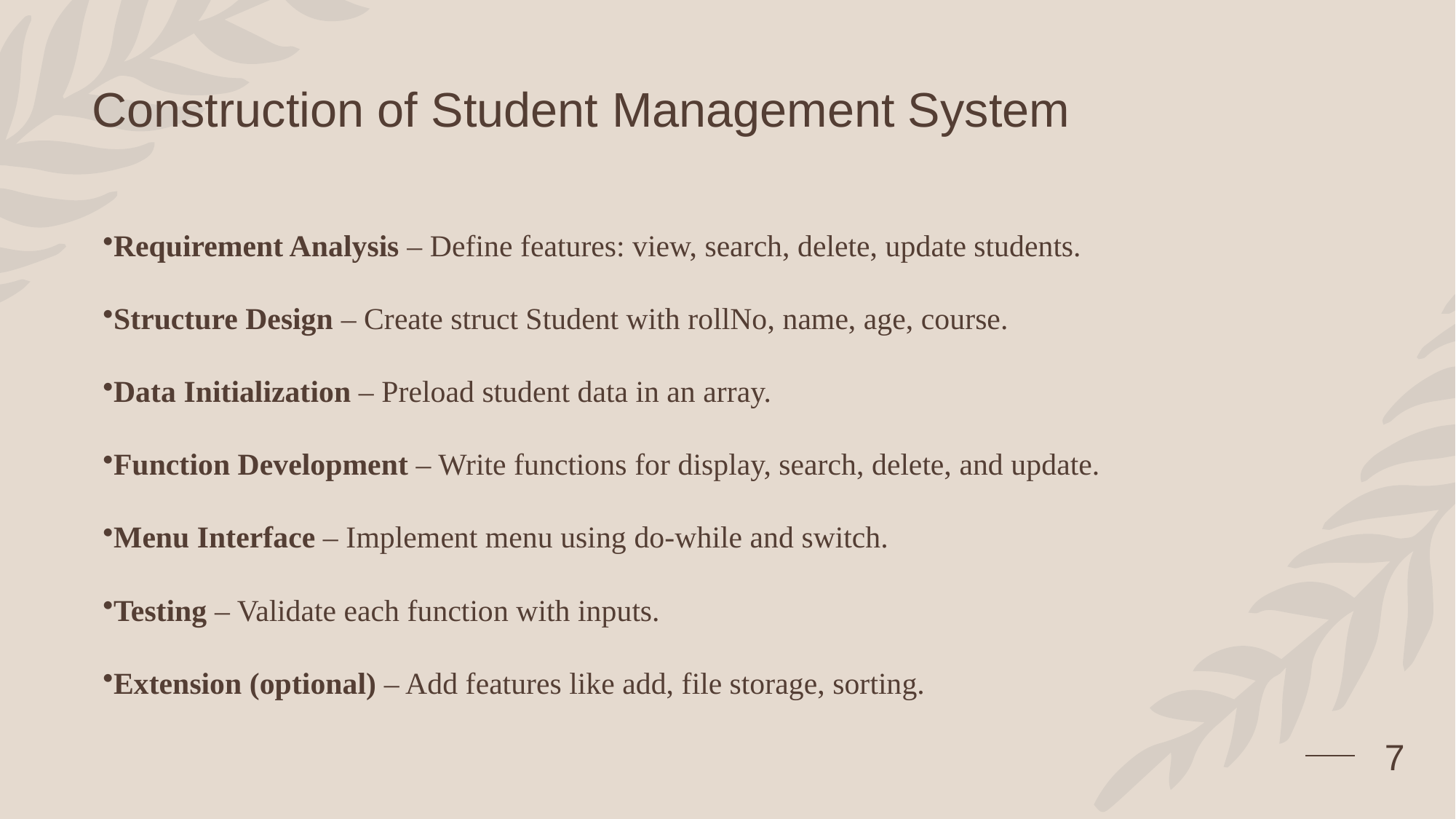

# Construction of Student Management System
Requirement Analysis – Define features: view, search, delete, update students.
Structure Design – Create struct Student with rollNo, name, age, course.
Data Initialization – Preload student data in an array.
Function Development – Write functions for display, search, delete, and update.
Menu Interface – Implement menu using do-while and switch.
Testing – Validate each function with inputs.
Extension (optional) – Add features like add, file storage, sorting.
7